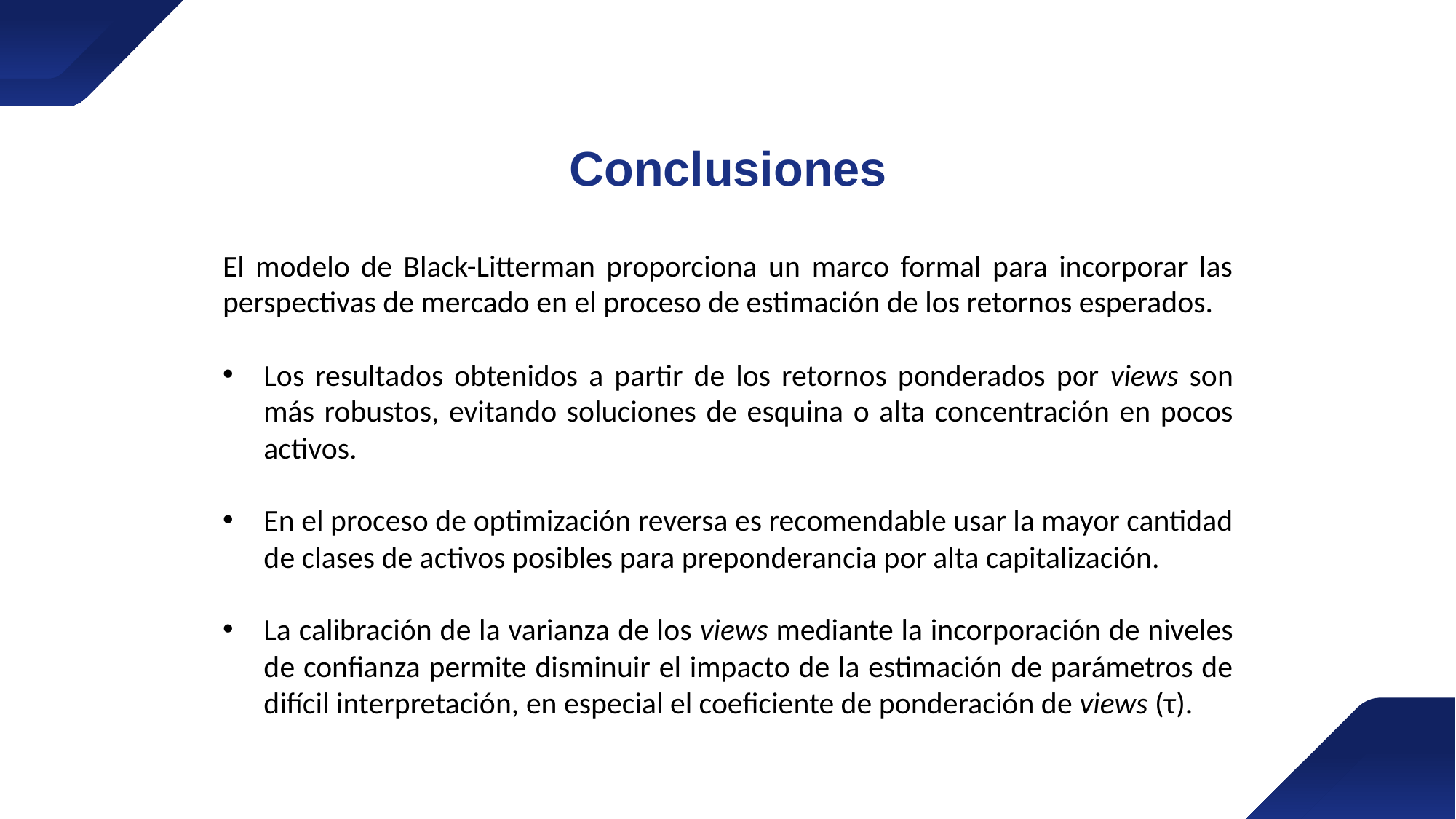

Conclusiones
El modelo de Black-Litterman proporciona un marco formal para incorporar las perspectivas de mercado en el proceso de estimación de los retornos esperados.

Los resultados obtenidos a partir de los retornos ponderados por views son más robustos, evitando soluciones de esquina o alta concentración en pocos activos.

En el proceso de optimización reversa es recomendable usar la mayor cantidad de clases de activos posibles para preponderancia por alta capitalización.

La calibración de la varianza de los views mediante la incorporación de niveles de confianza permite disminuir el impacto de la estimación de parámetros de difícil interpretación, en especial el coeficiente de ponderación de views (τ).